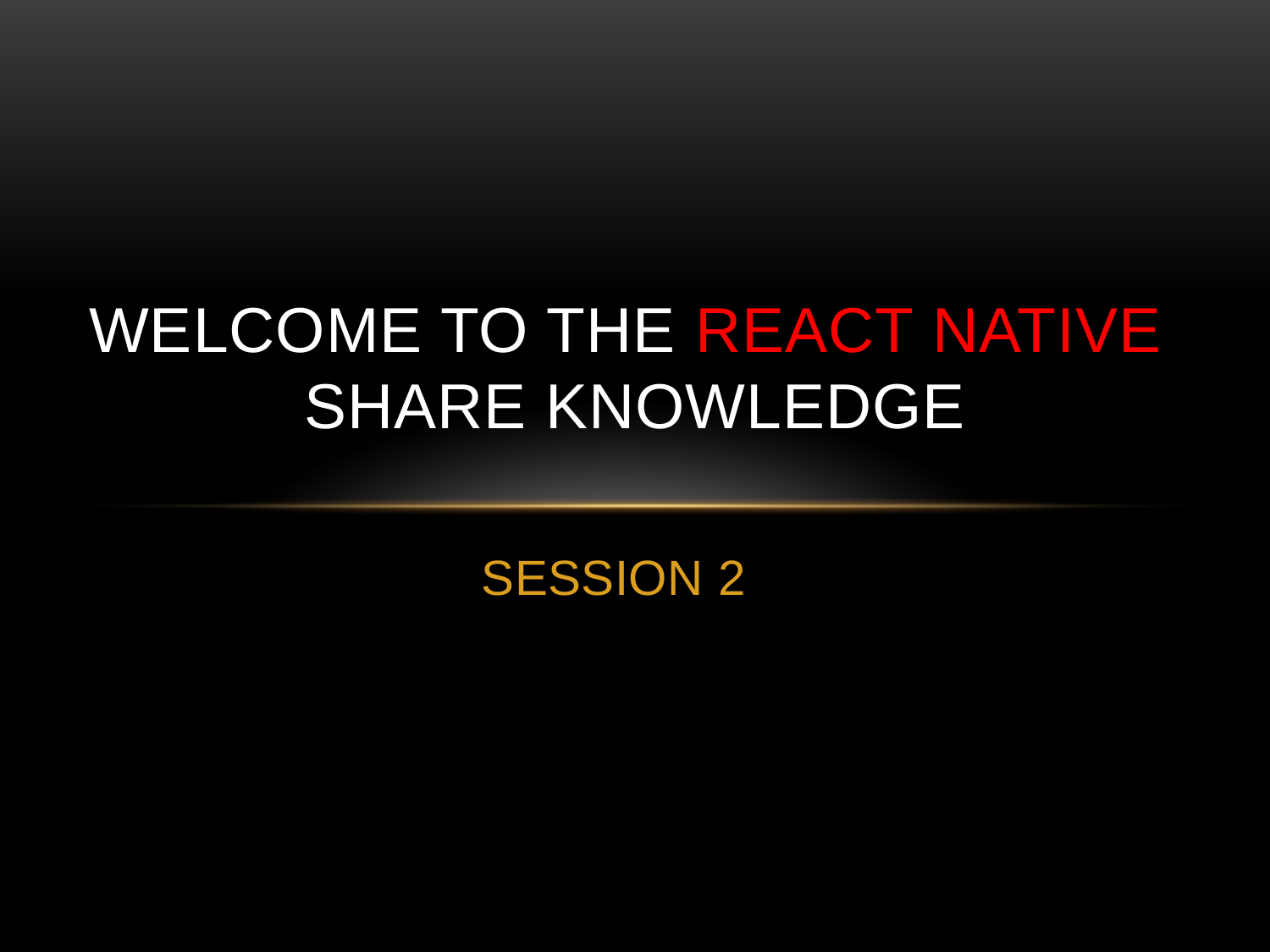

# WELCOME TO THE REACT NATIVE share knowledge
SESSION 2